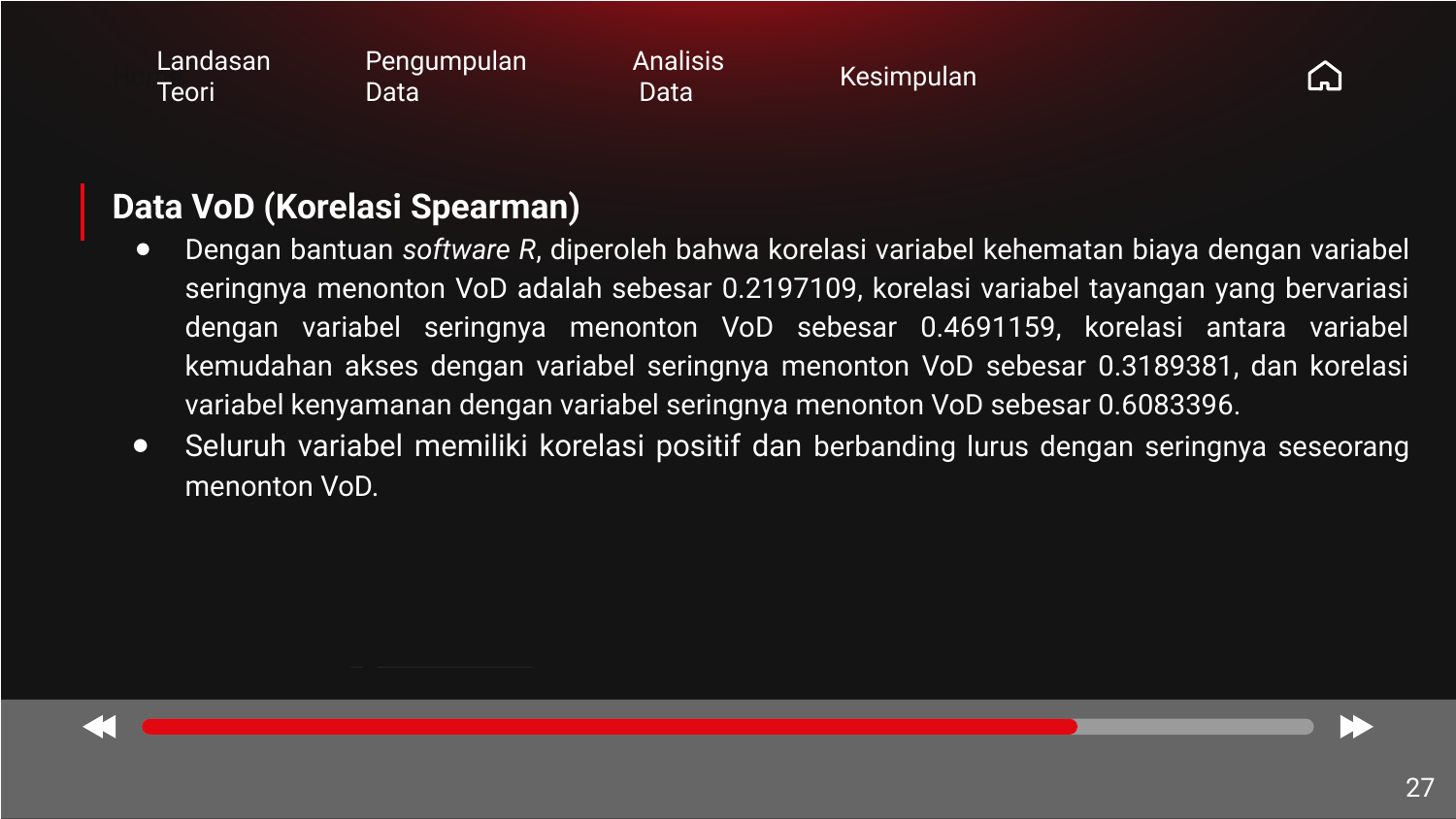

Home
Landasan
Teori
Pengumpulan
Data
Analisis
 Data
Kesimpulan

Data VoD (Korelasi Spearman)
Dengan bantuan software R, diperoleh bahwa korelasi variabel kehematan biaya dengan variabel seringnya menonton VoD adalah sebesar 0.2197109, korelasi variabel tayangan yang bervariasi dengan variabel seringnya menonton VoD sebesar 0.4691159, korelasi antara variabel kemudahan akses dengan variabel seringnya menonton VoD sebesar 0.3189381, dan korelasi variabel kenyamanan dengan variabel seringnya menonton VoD sebesar 0.6083396.
Seluruh variabel memiliki korelasi positif dan berbanding lurus dengan seringnya seseorang menonton VoD.

27